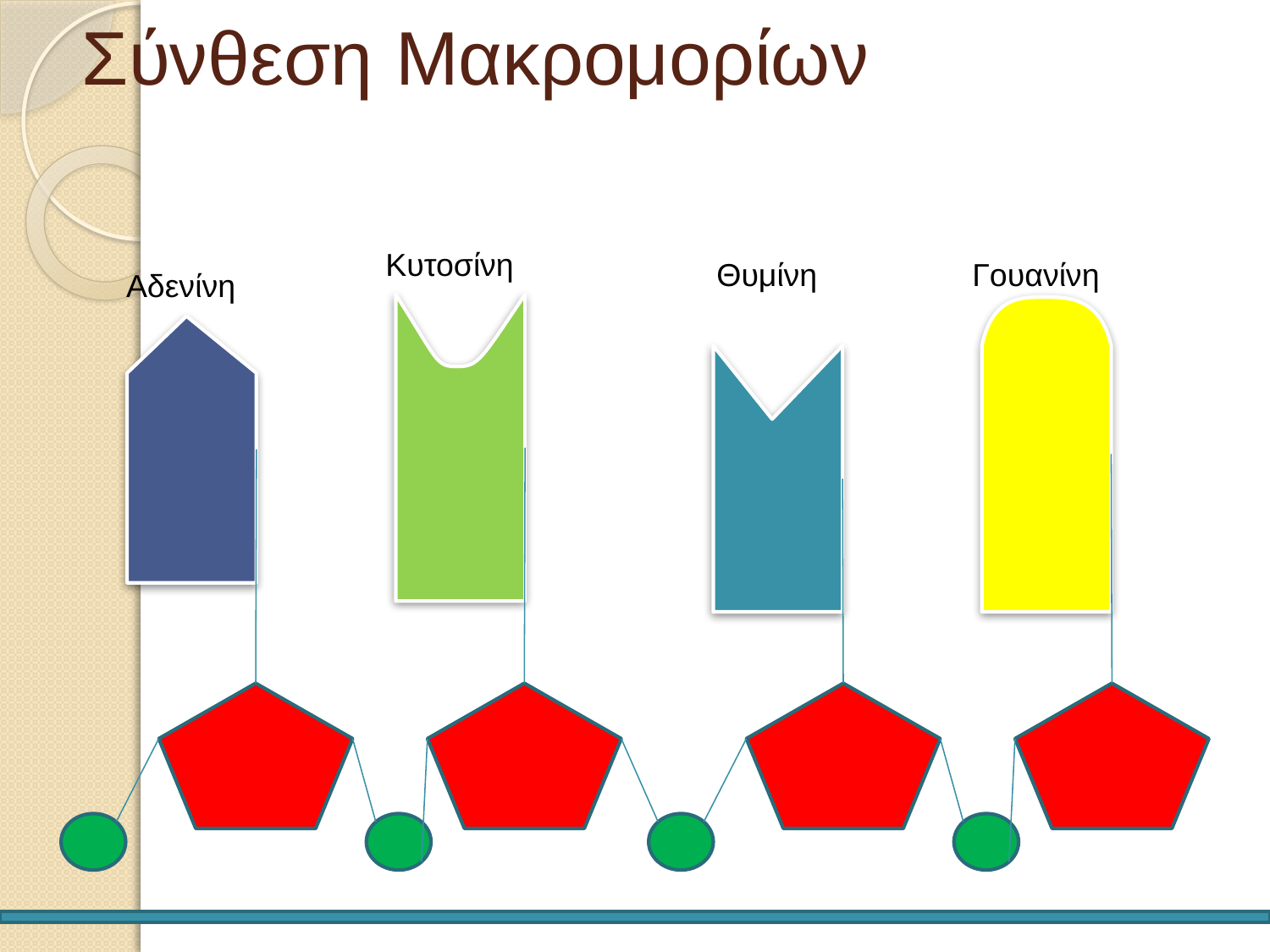

# Σύνθεση Μακρομορίων
Κυτοσίνη

Θυμίνη

Γουανίνη

Αδενίνη